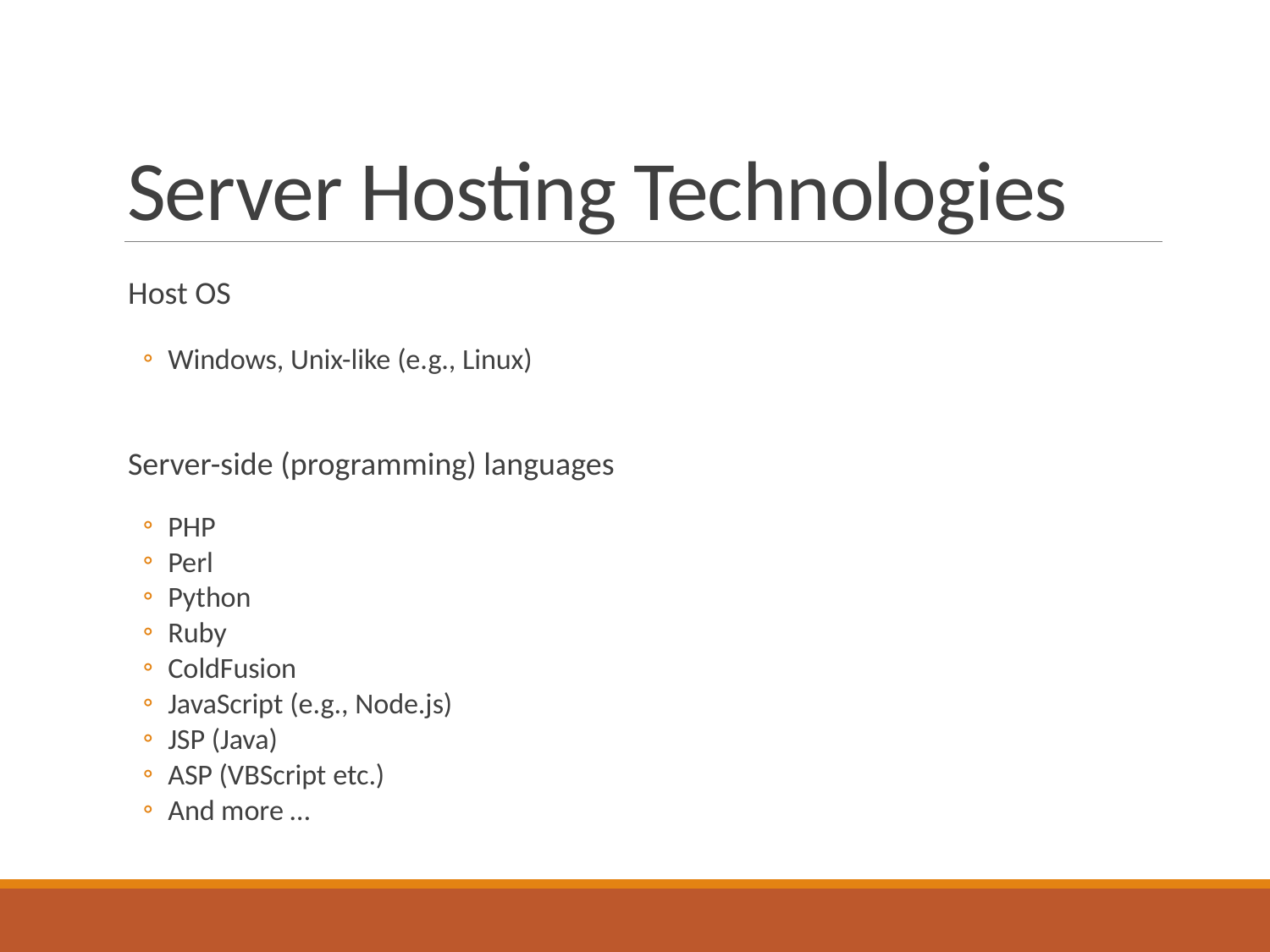

# Server Hosting Technologies
Host OS
Windows, Unix-like (e.g., Linux)

Server-side (programming) languages
PHP
Perl
Python
Ruby
ColdFusion
JavaScript (e.g., Node.js)
JSP (Java)
ASP (VBScript etc.)
And more …